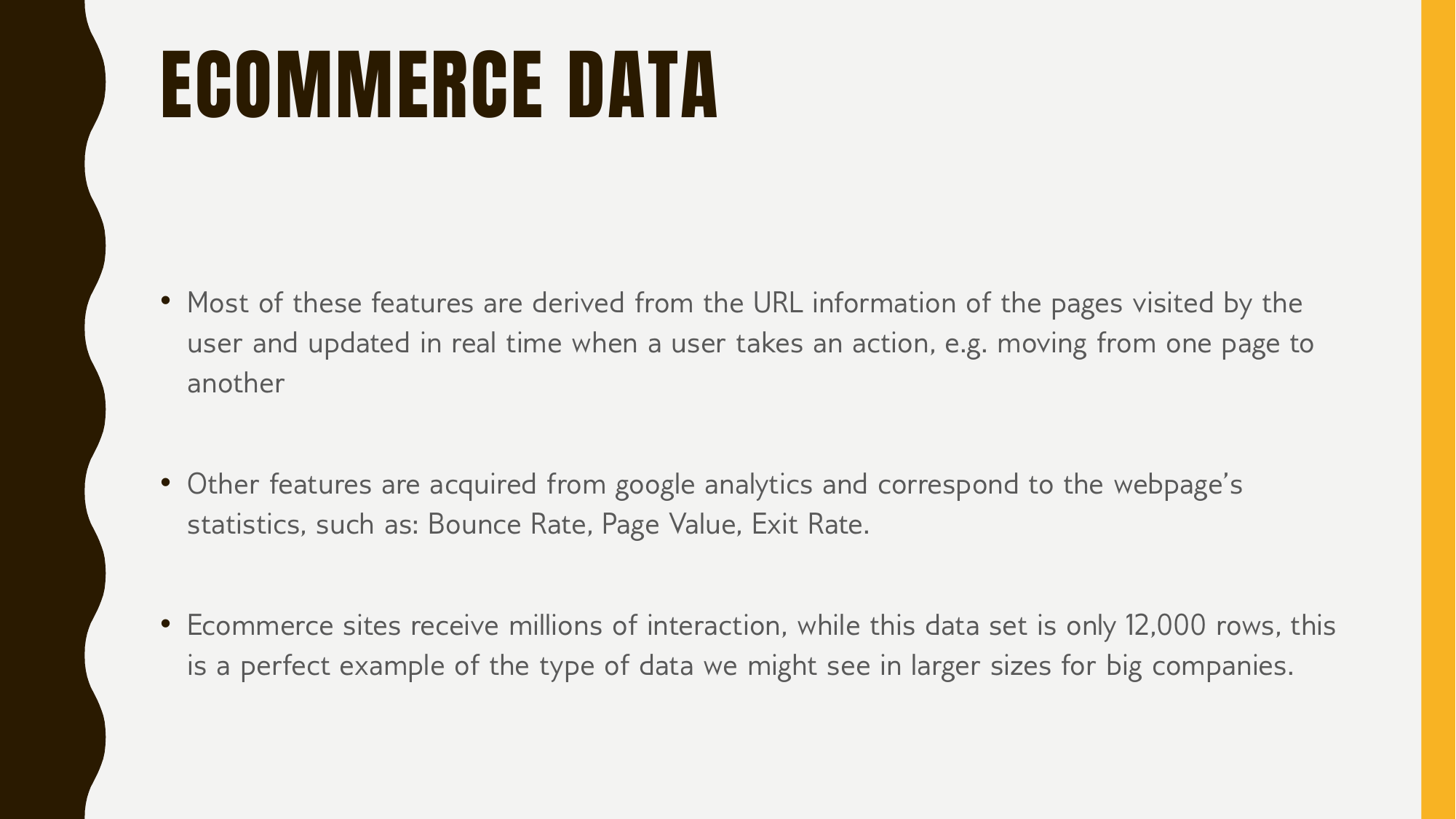

# Ecommerce Data
Most of these features are derived from the URL information of the pages visited by the user and updated in real time when a user takes an action, e.g. moving from one page to another

Other features are acquired from google analytics and correspond to the webpage’s statistics, such as: Bounce Rate, Page Value, Exit Rate.

Ecommerce sites receive millions of interaction, while this data set is only 12,000 rows, this is a perfect example of the type of data we might see in larger sizes for big companies.